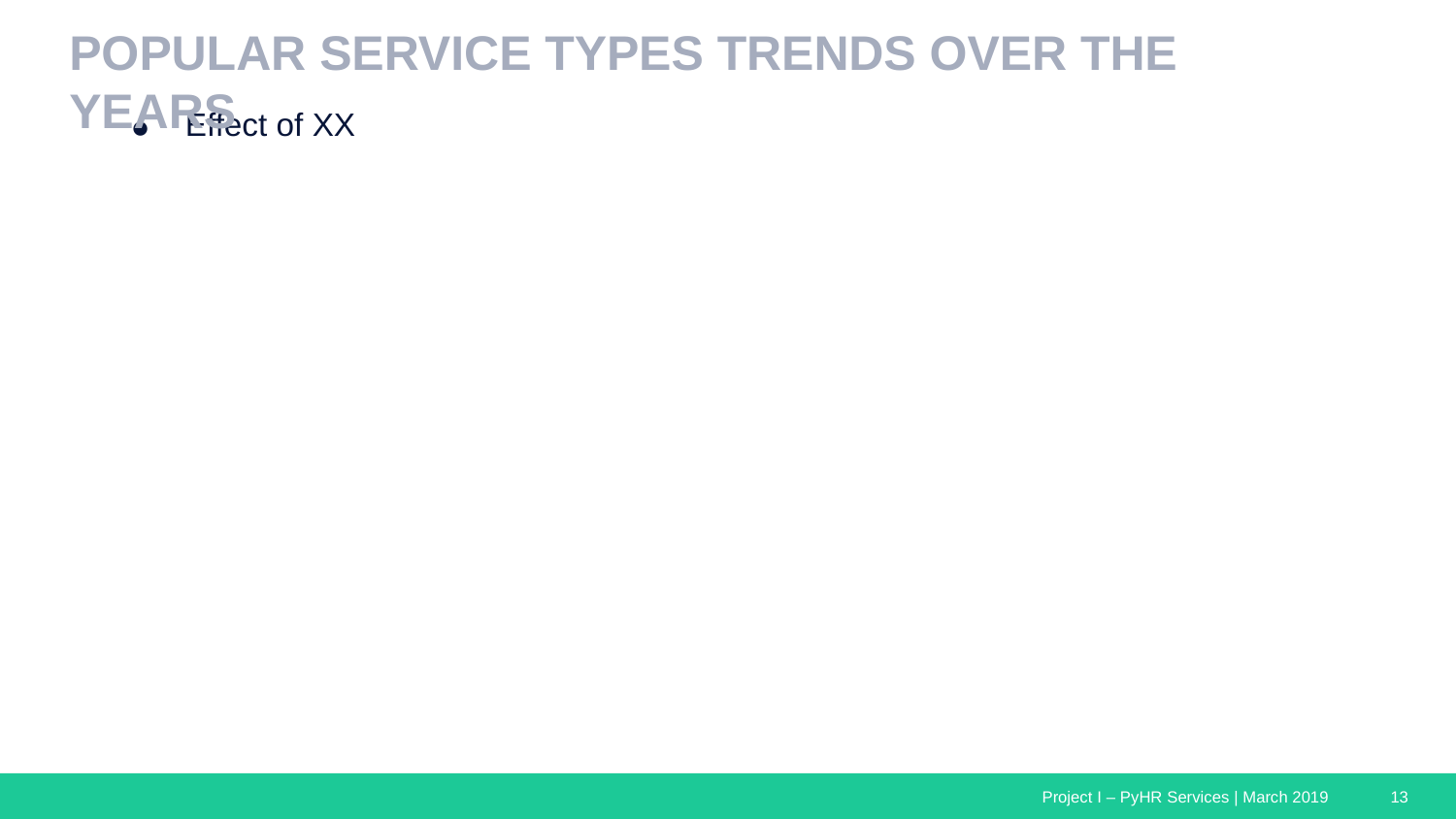

# Popular SERVICE Types Trends Over the Years
Effect of XX